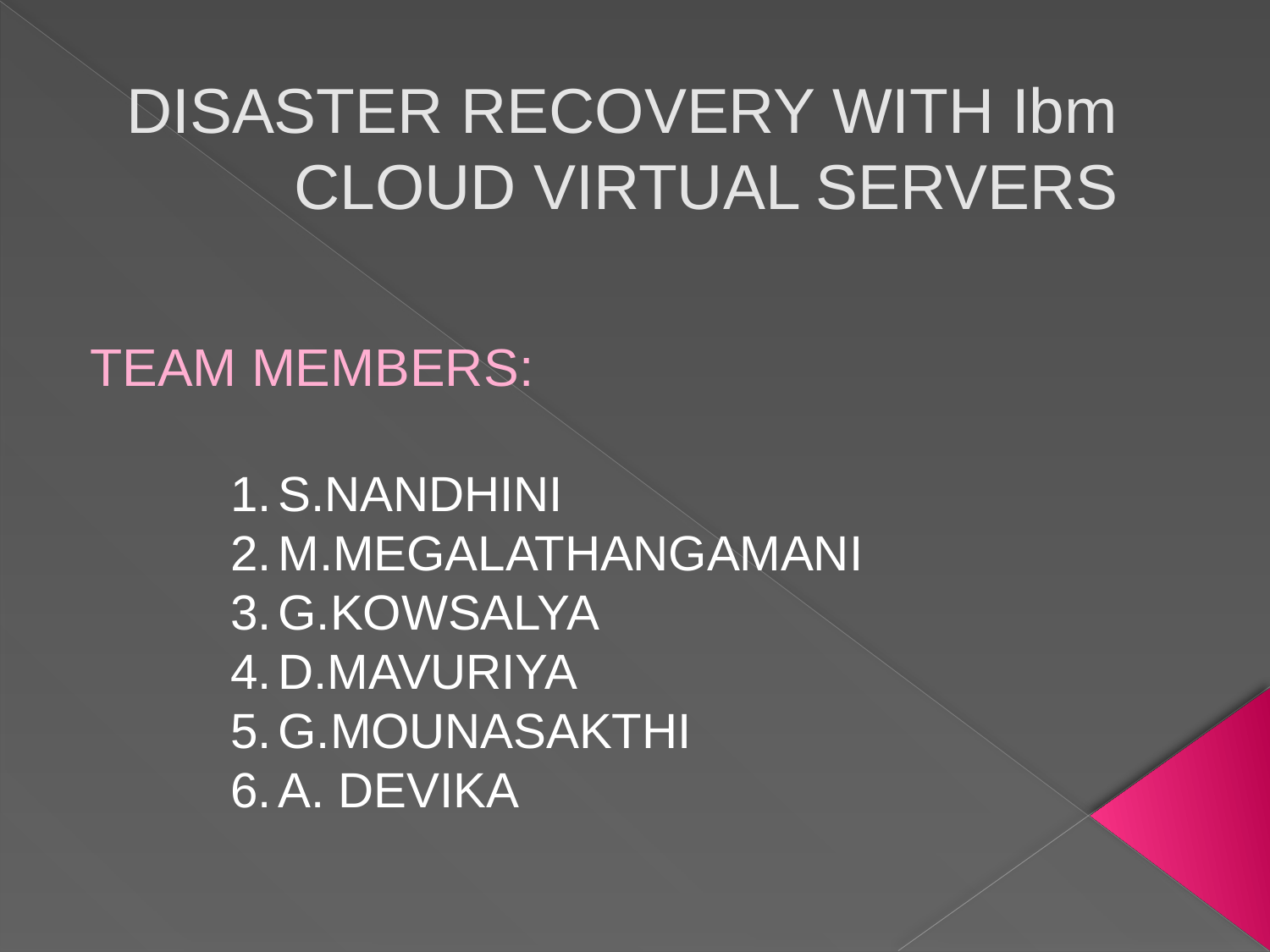

# DISASTER RECOVERY WITH Ibm CLOUD VIRTUAL SERVERS
TEAM MEMBERS:
S.NANDHINI
M.MEGALATHANGAMANI
G.KOWSALYA
D.MAVURIYA
G.MOUNASAKTHI
A. DEVIKA